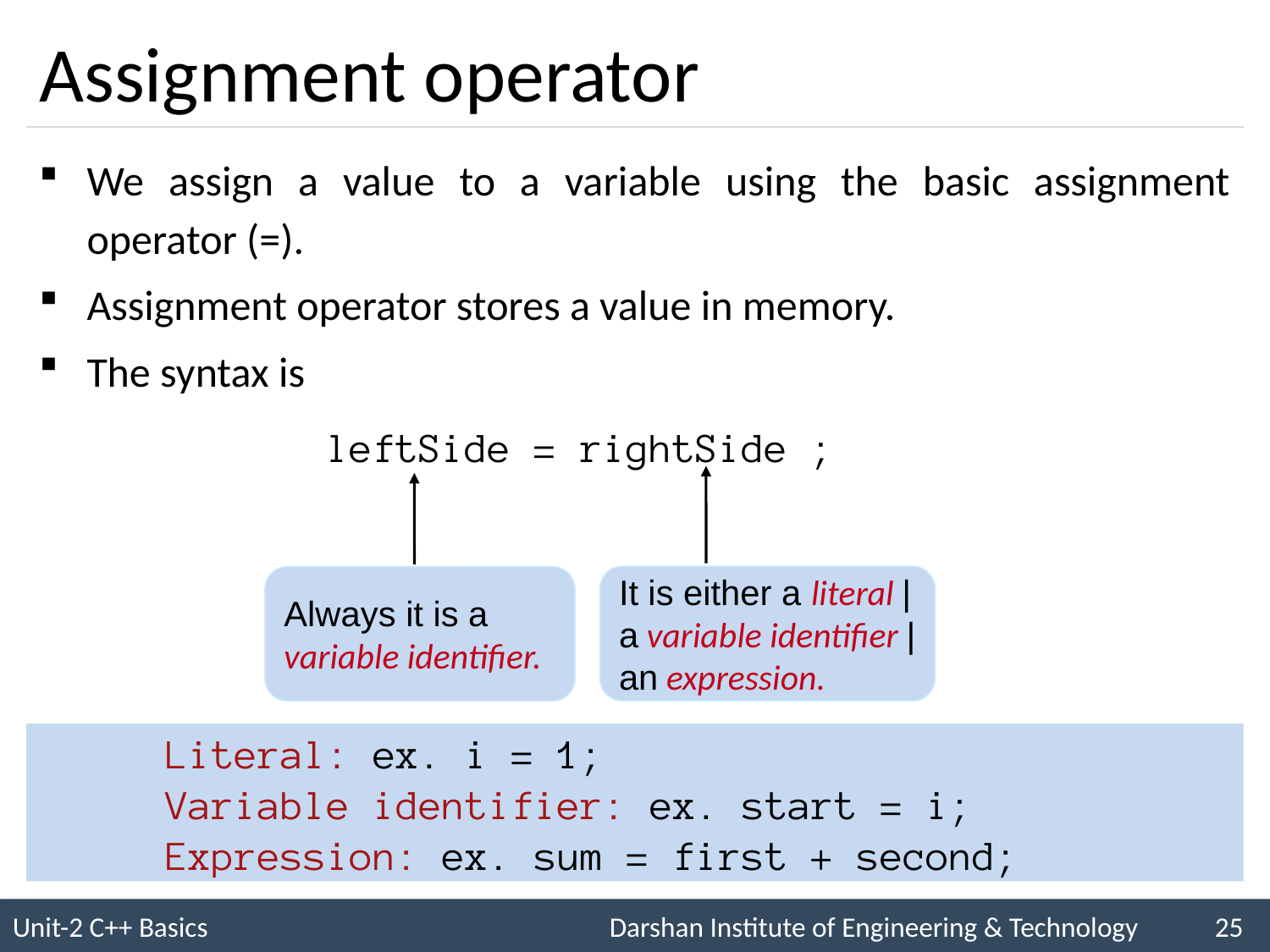

# Assignment operator
We assign a value to a variable using the basic assignment operator (=).
Assignment operator stores a value in memory.
The syntax is
		   leftSide = rightSide ;

It is either a literal | a variable identifier | an expression.

Always it is a variable identifier.
Literal: ex. i = 1;
Variable identifier: ex. start = i;
Expression: ex. sum = first + second;